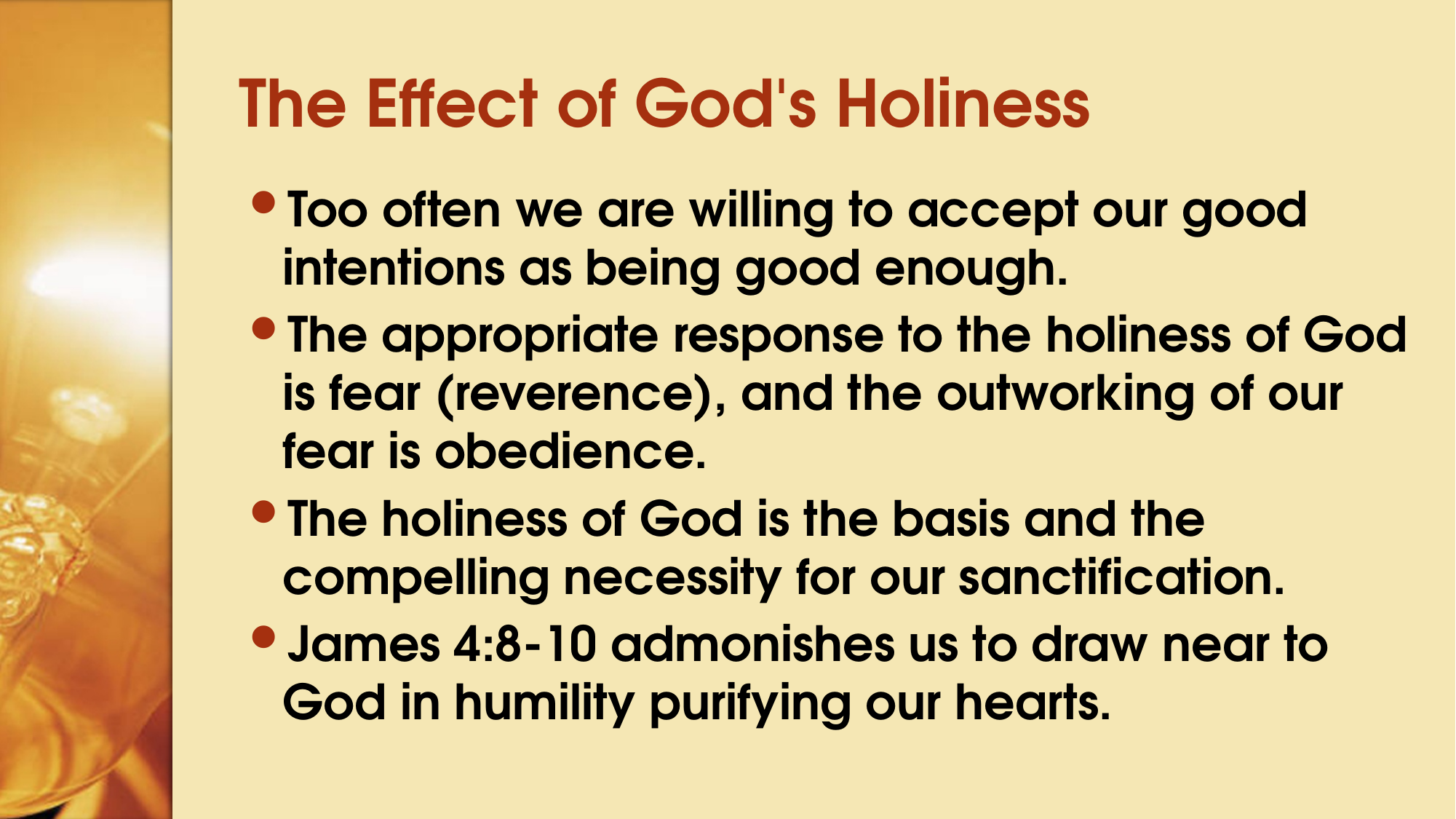

# The Effect of God's Holiness
Too often we are willing to accept our good intentions as being good enough.
The appropriate response to the holiness of God is fear (reverence), and the outworking of our fear is obedience.
The holiness of God is the basis and the compelling necessity for our sanctification.
James 4:8-10 admonishes us to draw near to God in humility purifying our hearts.